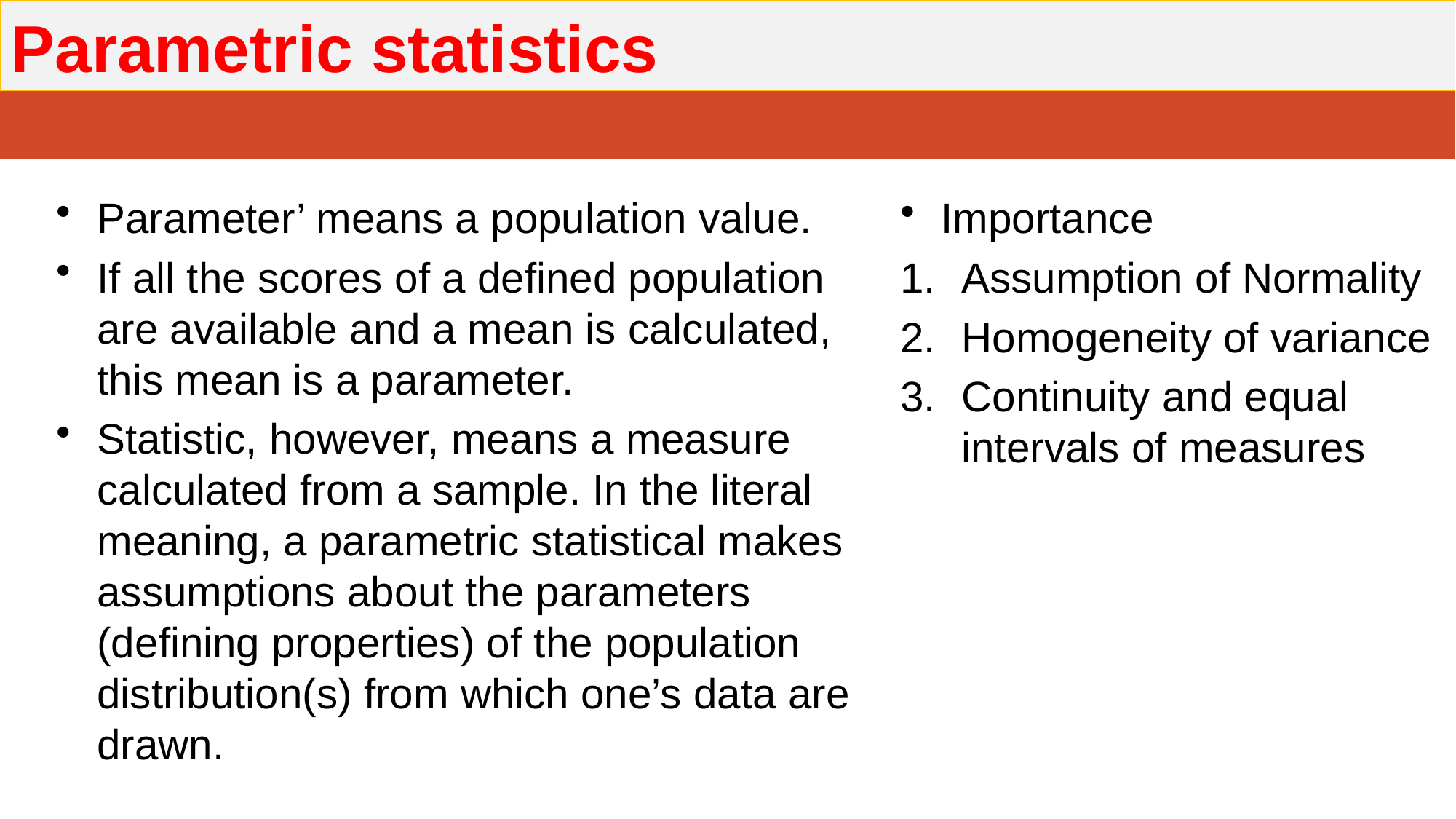

# Parametric statistics
Parameter’ means a population value.
If all the scores of a defined population are available and a mean is calculated, this mean is a parameter.
Statistic, however, means a measure calculated from a sample. In the literal meaning, a parametric statistical makes assumptions about the parameters (defining properties) of the population distribution(s) from which one’s data are drawn.
Importance
Assumption of Normality
Homogeneity of variance
Continuity and equal intervals of measures